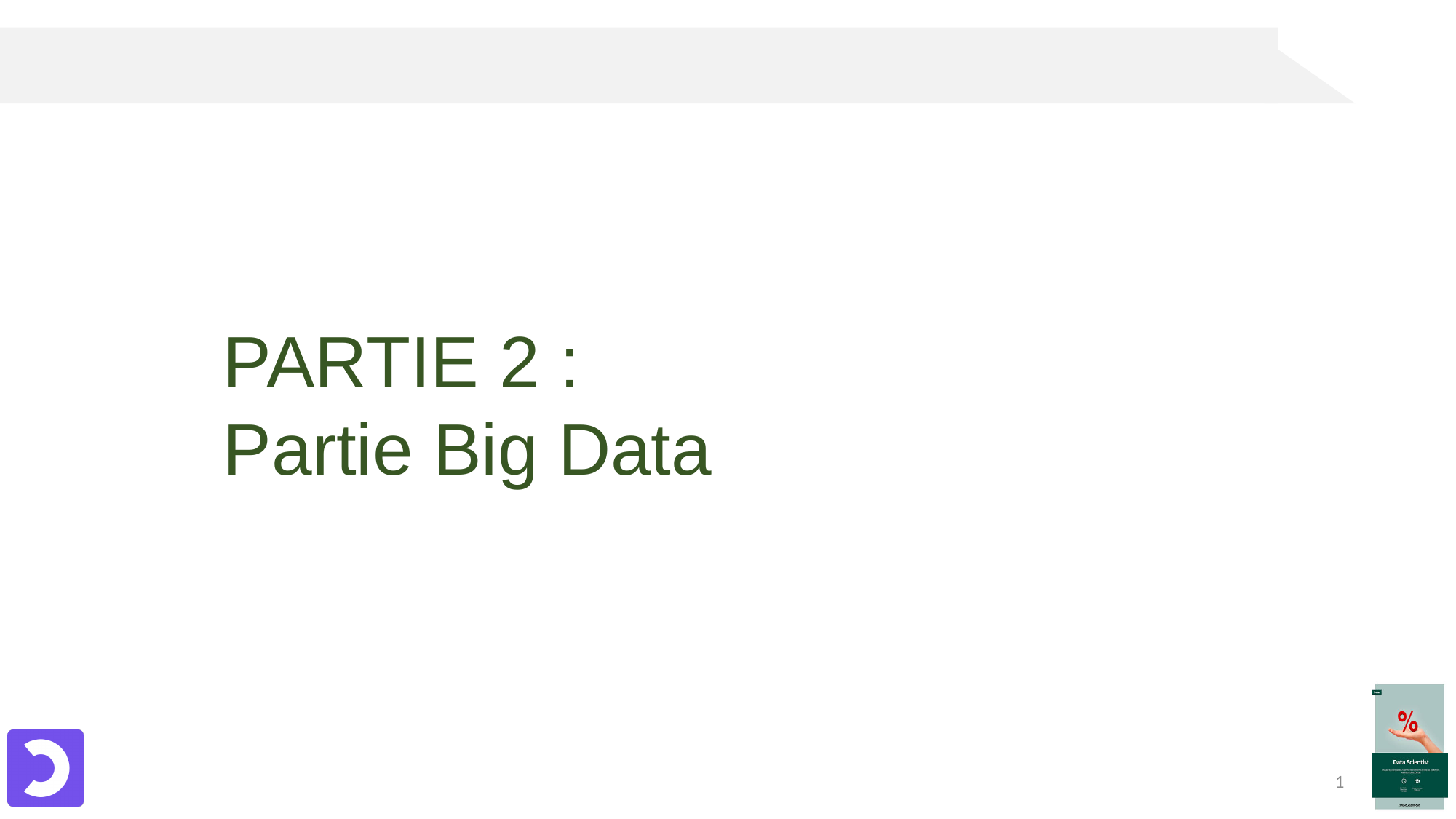

PARTIE 2 :
Partie Big Data
1